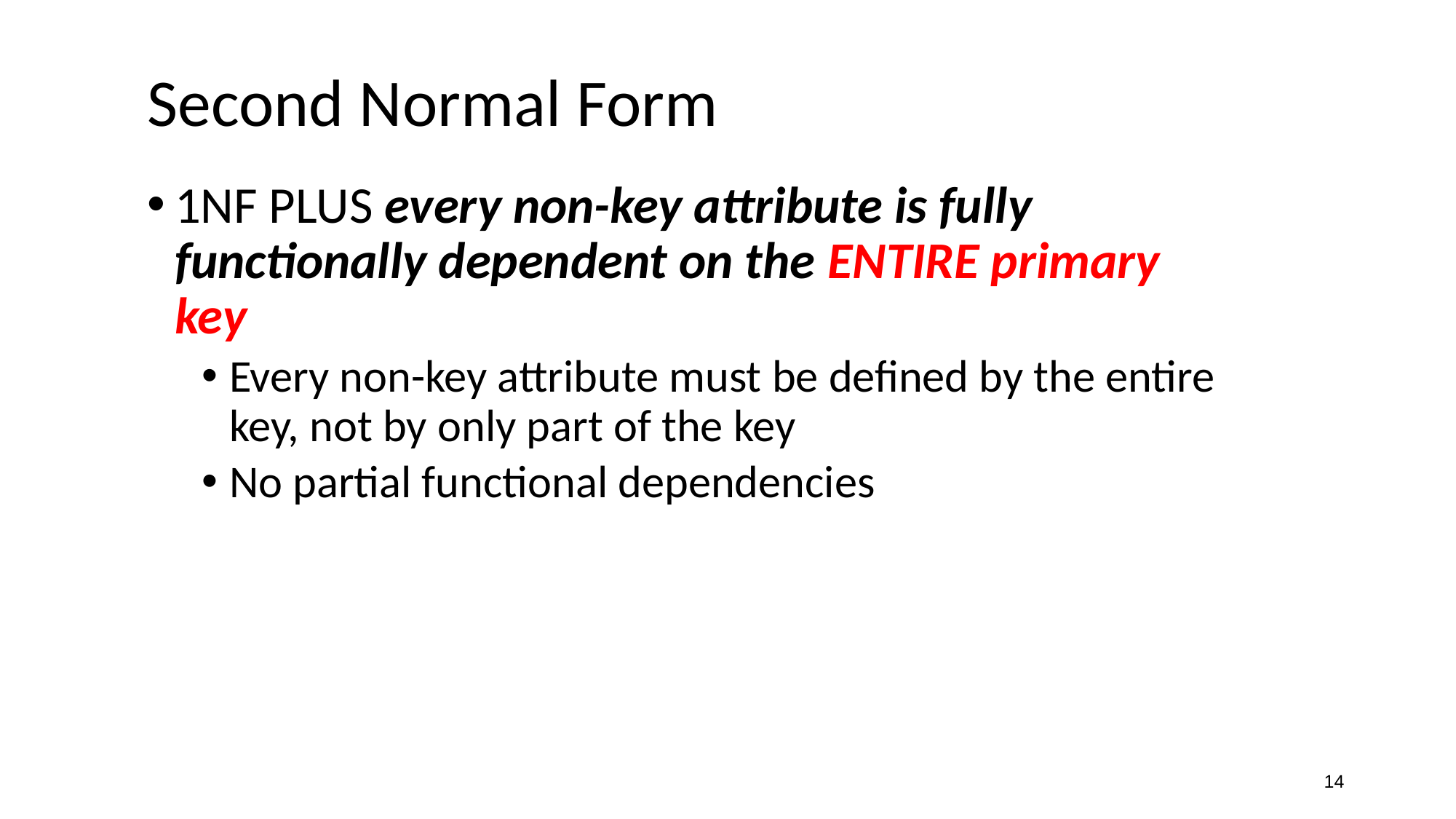

# Second Normal Form
1NF PLUS every non-key attribute is fully functionally dependent on the ENTIRE primary key
Every non-key attribute must be defined by the entire key, not by only part of the key
No partial functional dependencies
14